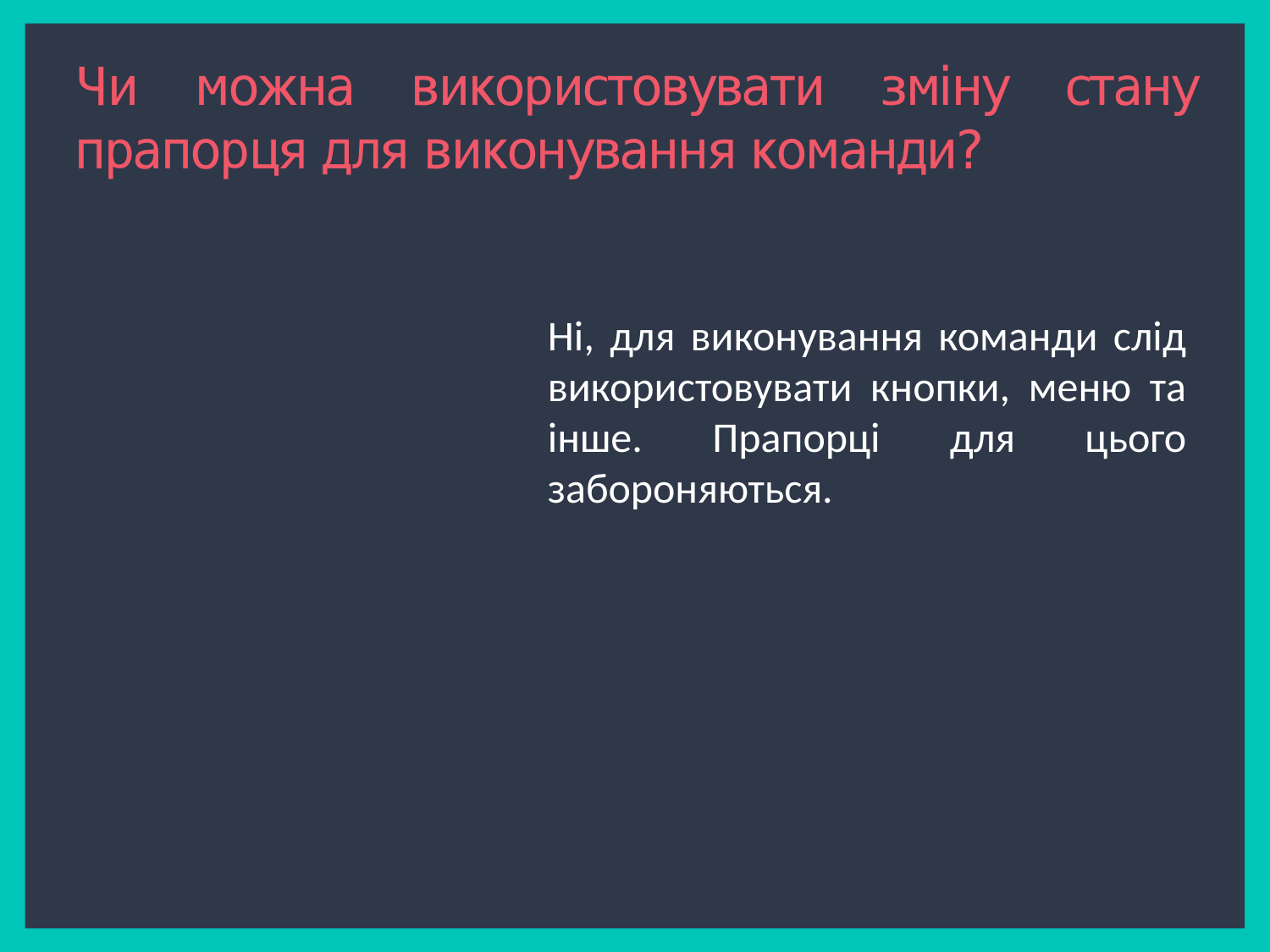

Чи можна використовувати зміну стану прапорця для виконування команди?
Ні, для виконування команди слід використовувати кнопки, меню та інше. Прапорці для цього забороняються.